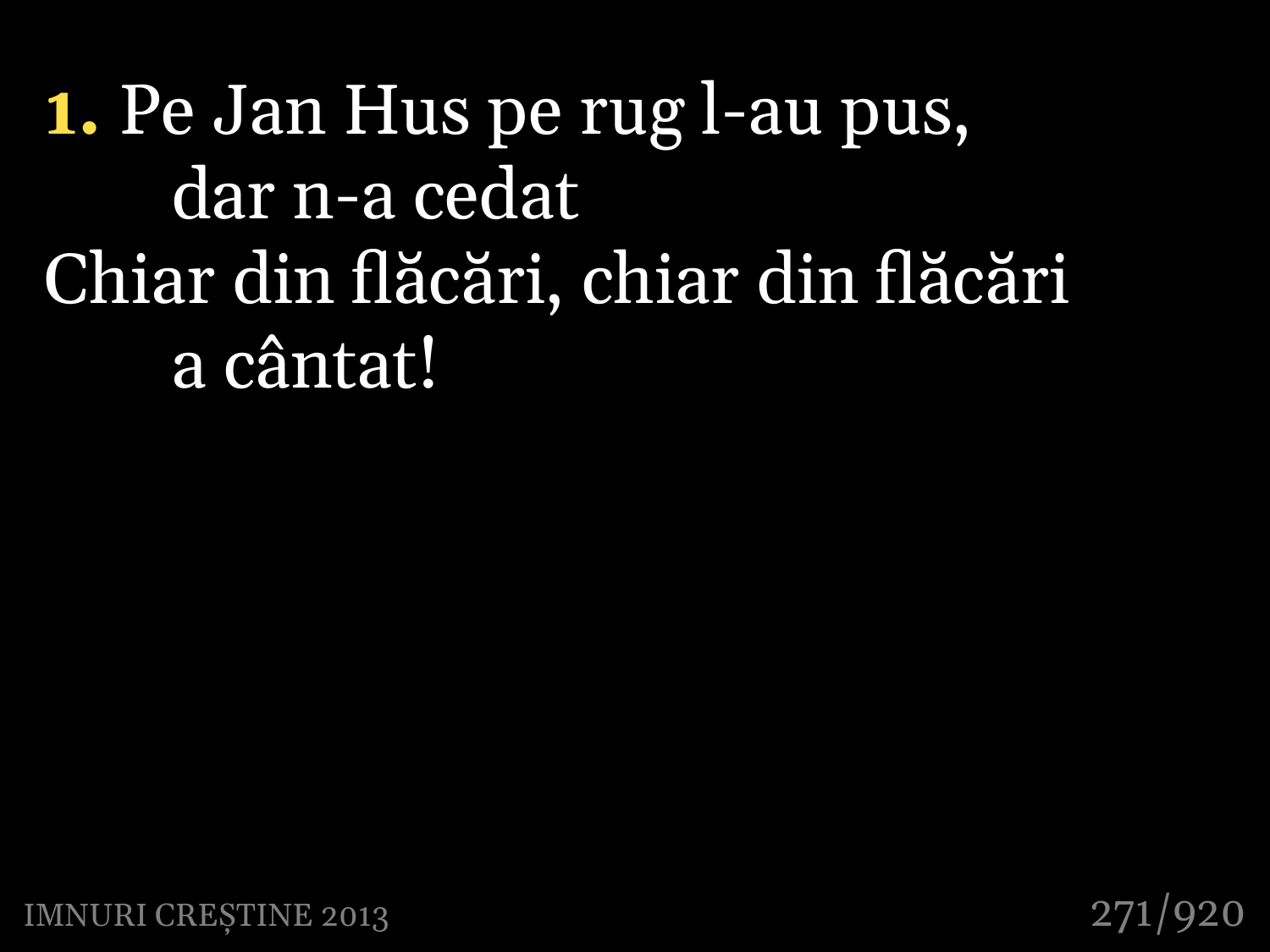

1. Pe Jan Hus pe rug l-au pus,
	dar n-a cedat
Chiar din flăcări, chiar din flăcări
	a cântat!
271/920
IMNURI CREȘTINE 2013